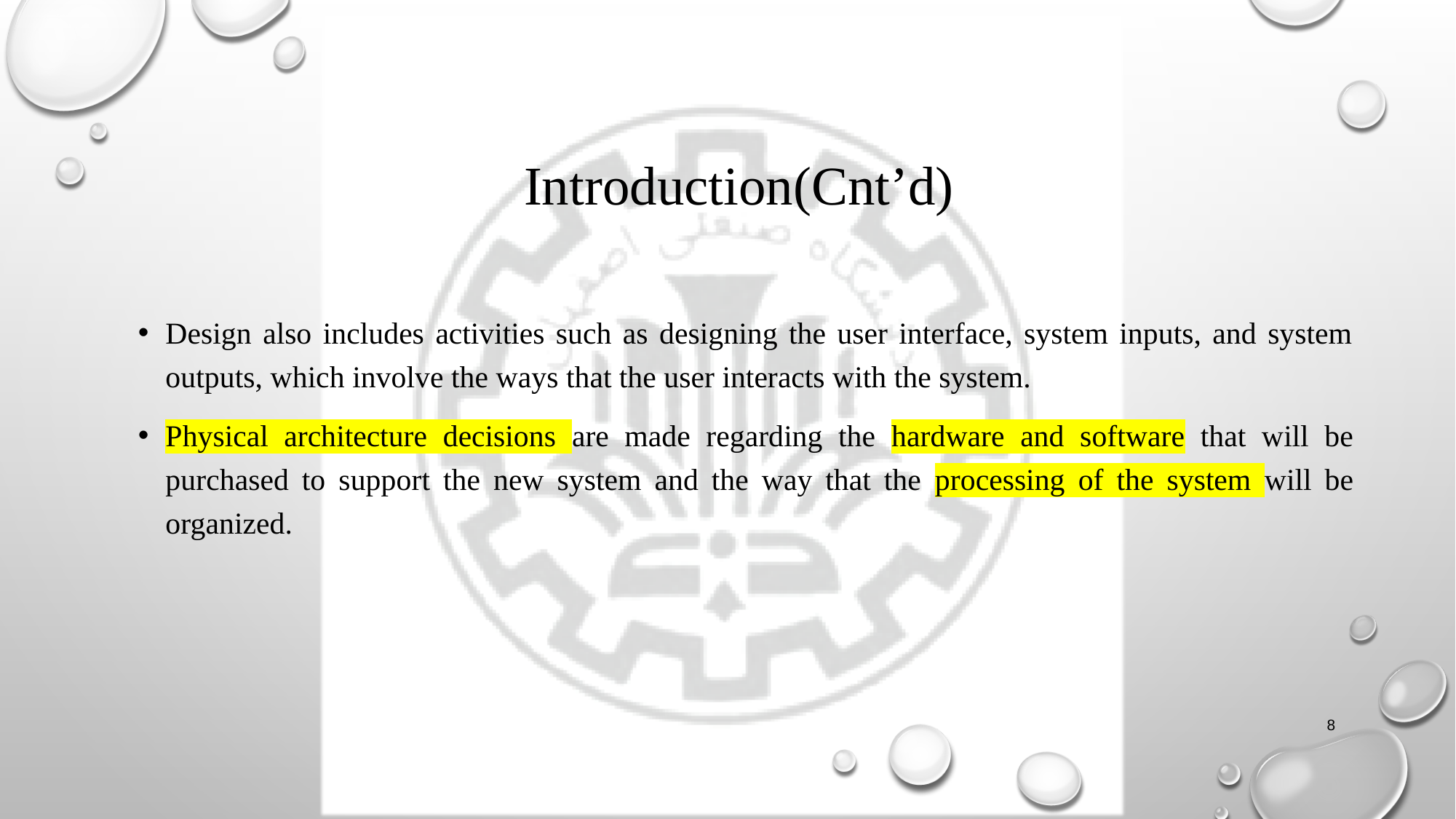

#
Introduction(Cnt’d)
Design also includes activities such as designing the user interface, system inputs, and system outputs, which involve the ways that the user interacts with the system.
Physical architecture decisions are made regarding the hardware and software that will be purchased to support the new system and the way that the processing of the system will be organized.
8